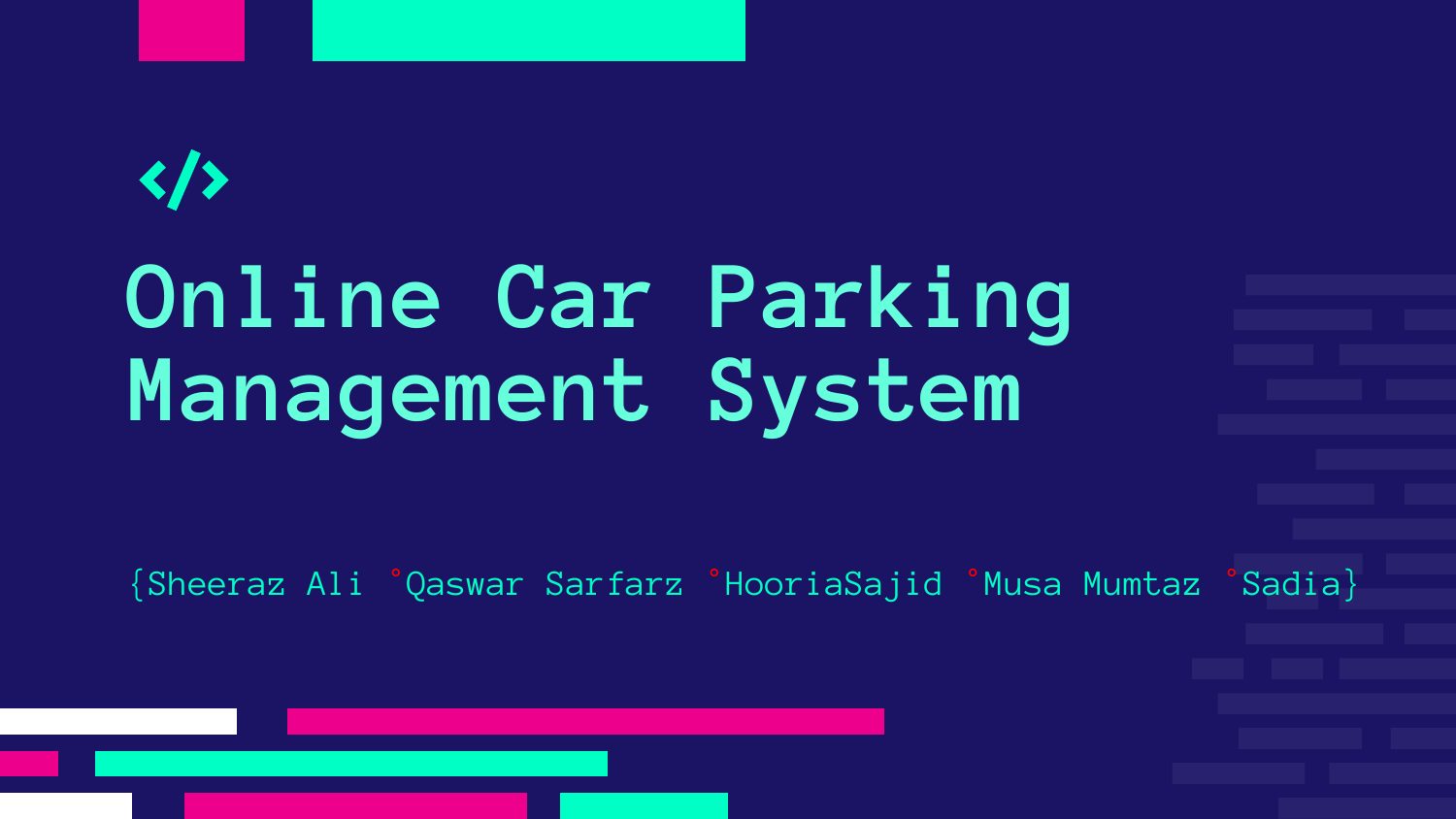

# Online Car Parking Management System
{Sheeraz Ali ˚Qaswar Sarfarz ˚HooriaSajid ˚Musa Mumtaz ˚Sadia}